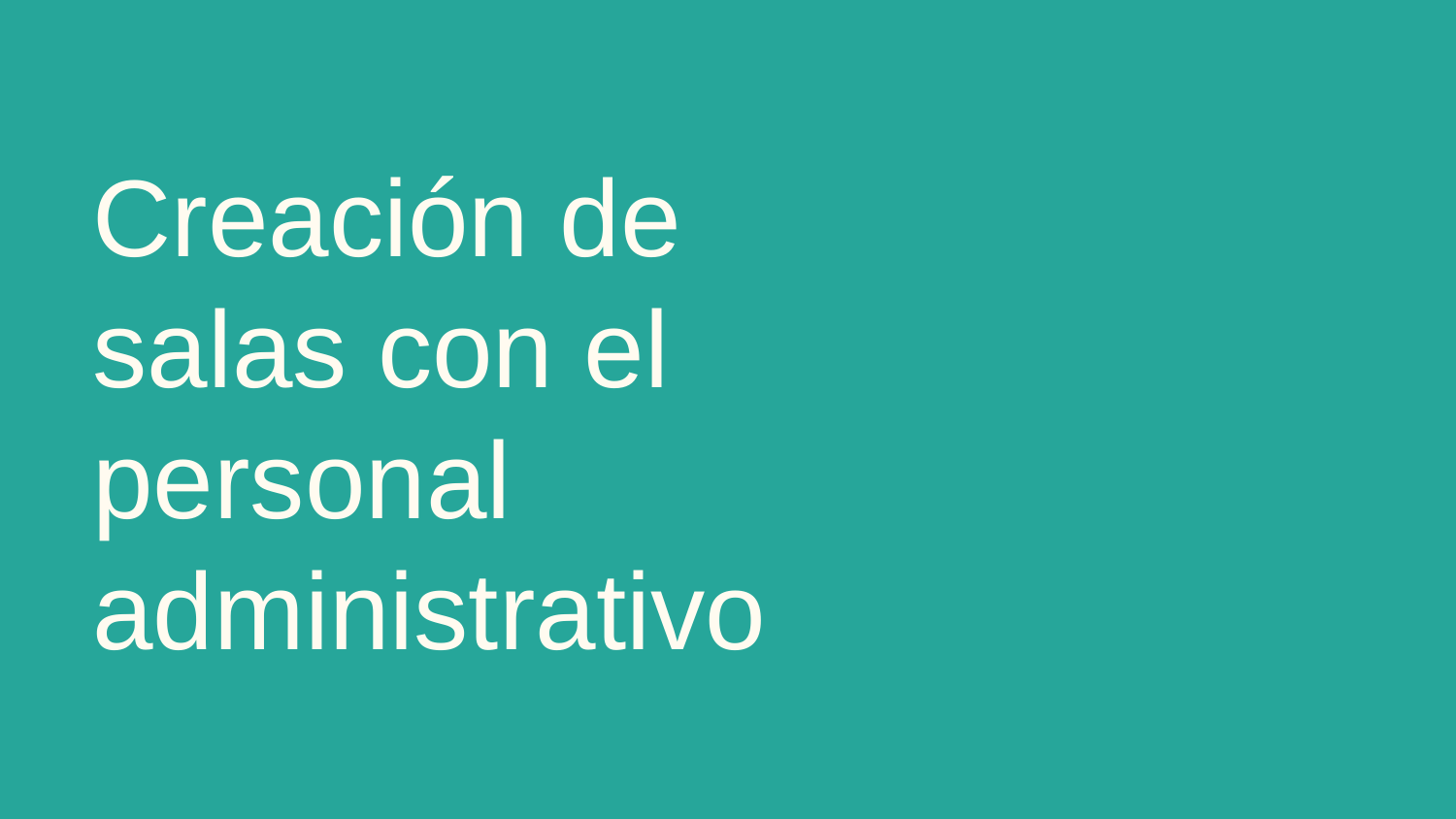

# Creación de salas con el personal administrativo